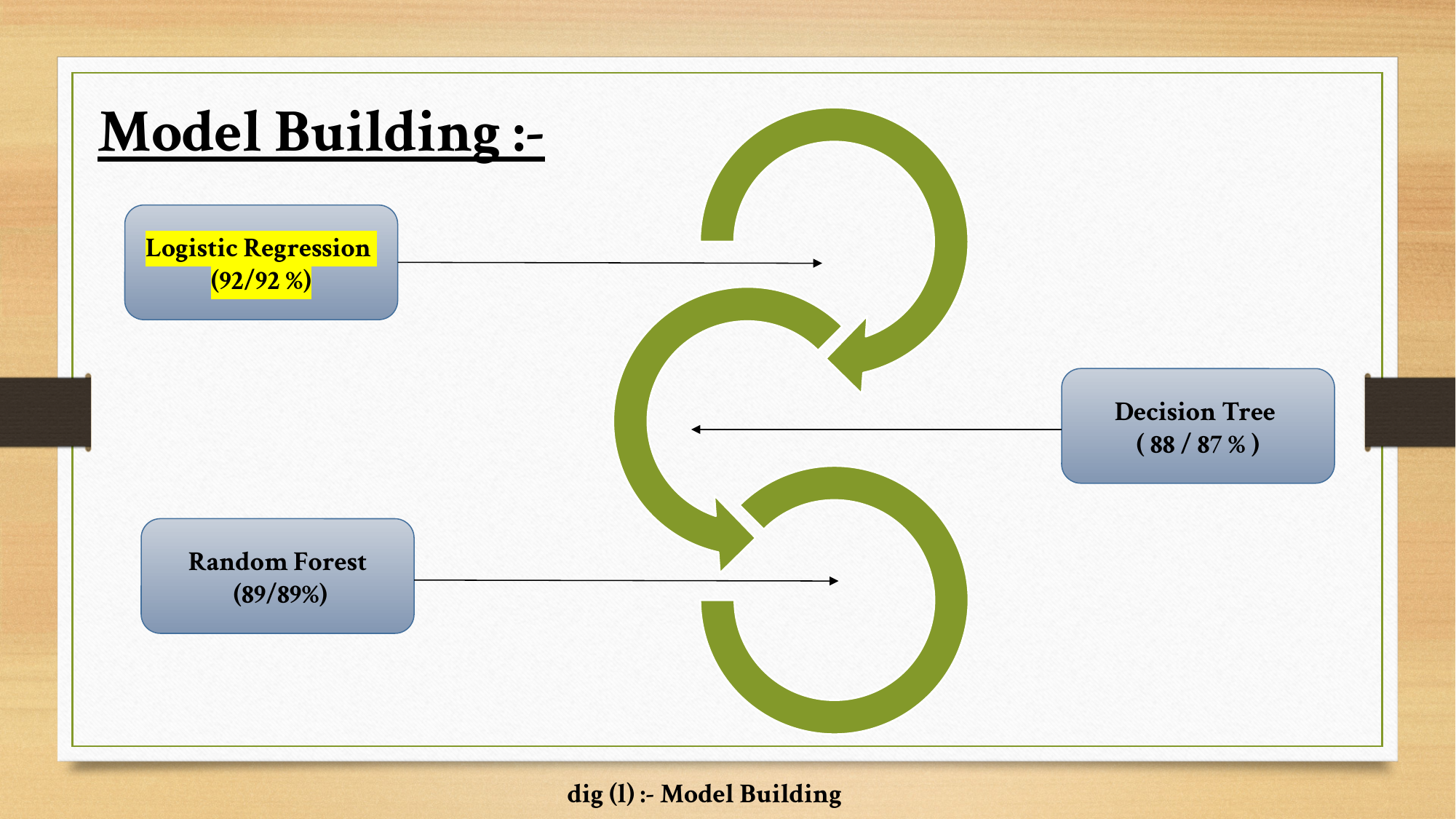

Model Building :-

Logistic Regression
(92/92 %)
Decision Tree
( 88 / 87 % )
Random Forest
 (89/89%)
dig (l) :- Model Building